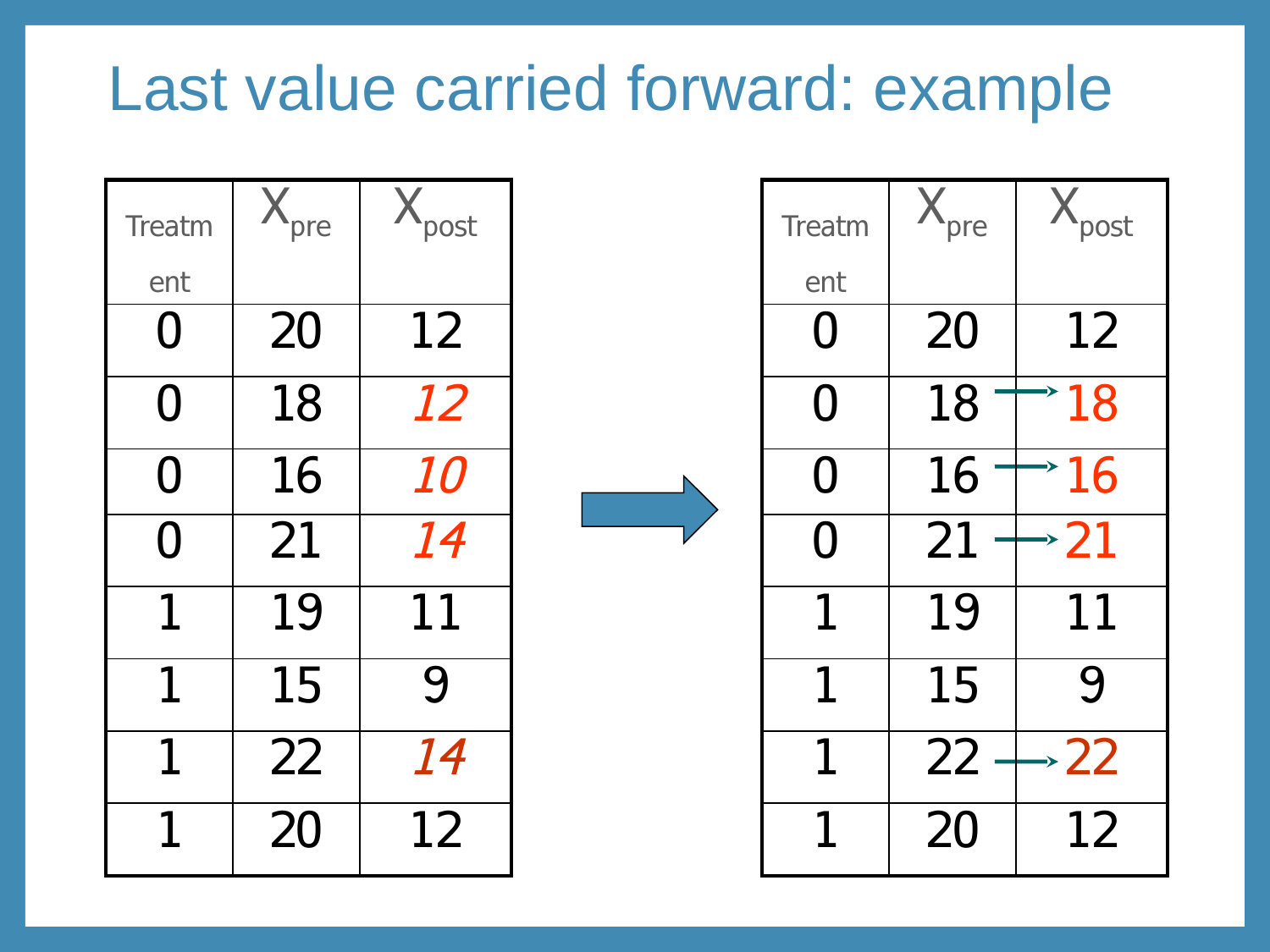

# Last value carried forward: example
| Treatment | Xpre | Xpost |
| --- | --- | --- |
| 0 | 20 | 12 |
| 0 | 18 | 12 |
| 0 | 16 | 10 |
| 0 | 21 | 14 |
| 1 | 19 | 11 |
| 1 | 15 | 9 |
| 1 | 22 | 14 |
| 1 | 20 | 12 |
| Treatment | Xpre | Xpost |
| --- | --- | --- |
| 0 | 20 | 12 |
| 0 | 18 | 18 |
| 0 | 16 | 16 |
| 0 | 21 | 21 |
| 1 | 19 | 11 |
| 1 | 15 | 9 |
| 1 | 22 | 22 |
| 1 | 20 | 12 |